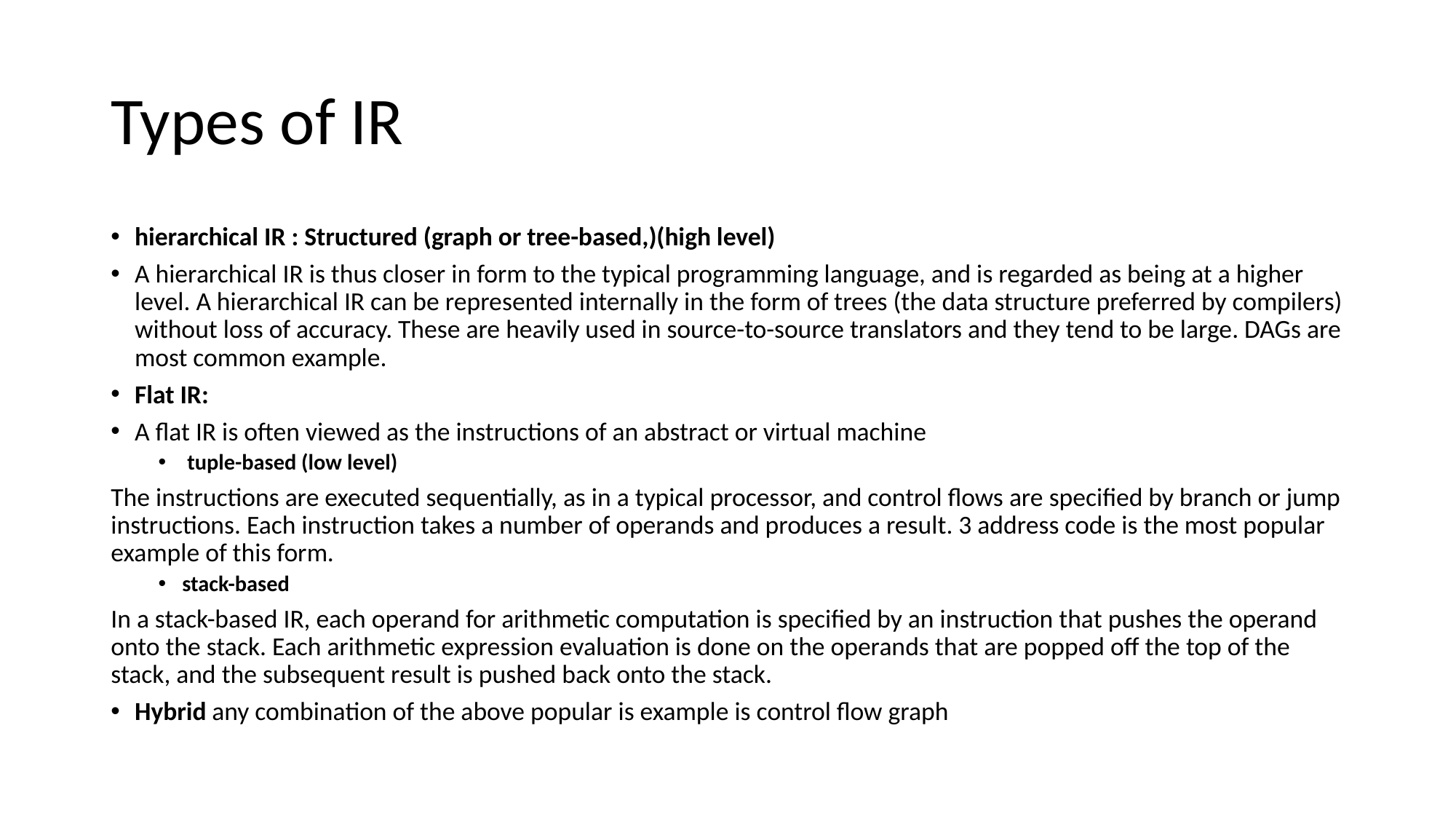

# Types of IR
hierarchical IR : Structured (graph or tree-based,)(high level)
A hierarchical IR is thus closer in form to the typical programming language, and is regarded as being at a higher level. A hierarchical IR can be represented internally in the form of trees (the data structure preferred by compilers) without loss of accuracy. These are heavily used in source-to-source translators and they tend to be large. DAGs are most common example.
Flat IR:
A flat IR is often viewed as the instructions of an abstract or virtual machine
 tuple-based (low level)
The instructions are executed sequentially, as in a typical processor, and control flows are specified by branch or jump instructions. Each instruction takes a number of operands and produces a result. 3 address code is the most popular example of this form.
stack-based
In a stack-based IR, each operand for arithmetic computation is specified by an instruction that pushes the operand onto the stack. Each arithmetic expression evaluation is done on the operands that are popped off the top of the stack, and the subsequent result is pushed back onto the stack.
Hybrid any combination of the above popular is example is control flow graph